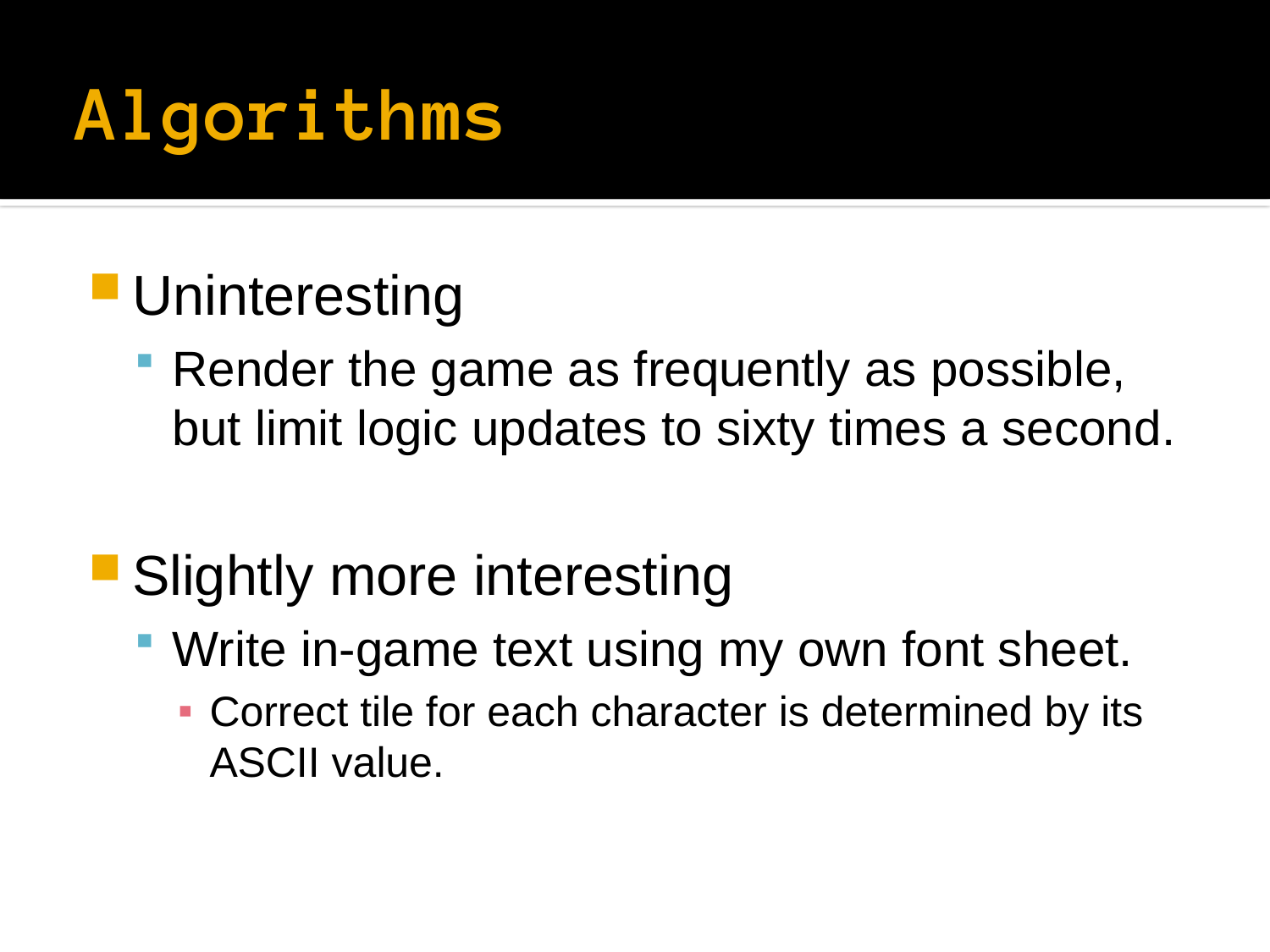

# Algorithms
Uninteresting
Render the game as frequently as possible, but limit logic updates to sixty times a second.

Slightly more interesting
Write in-game text using my own font sheet.
Correct tile for each character is determined by its ASCII value.